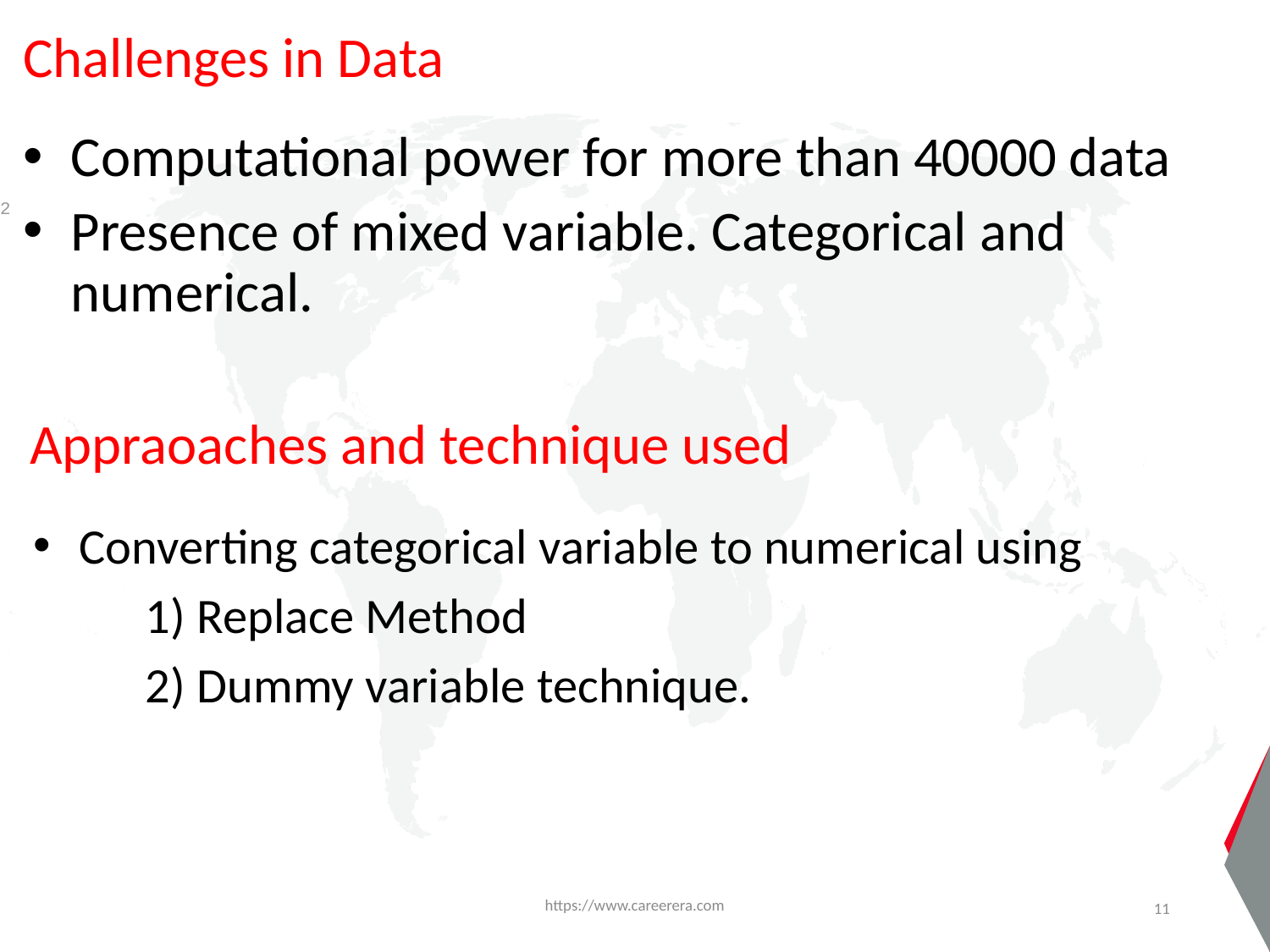

Challenges in Data

Computational power for more than 40000 data
Presence of mixed variable. Categorical and numerical.
2
Appraoaches and technique used
Converting categorical variable to numerical using
	1) Replace Method
	2) Dummy variable technique.
https://www.careerera.com
11